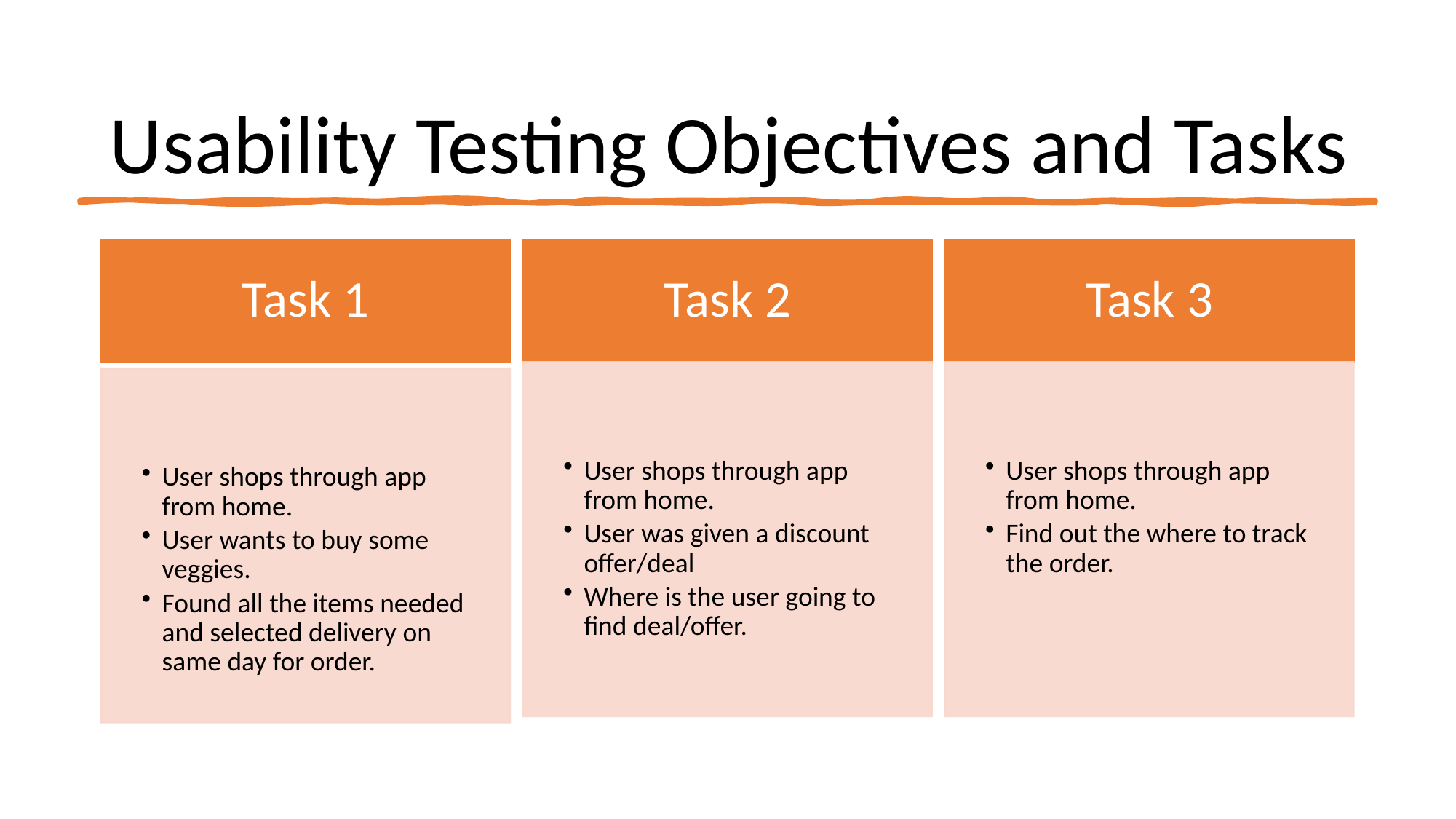

Usability Testing Objectives and Tasks

Task 1

User shops through app from home.
User wants to buy some veggies.
Found all the items needed and selected delivery on same day for order.
Task 2

User shops through app from home.
User was given a discount offer/deal
Where is the user going to find deal/offer.
Task 3

User shops through app from home.
Find out the where to track the order.